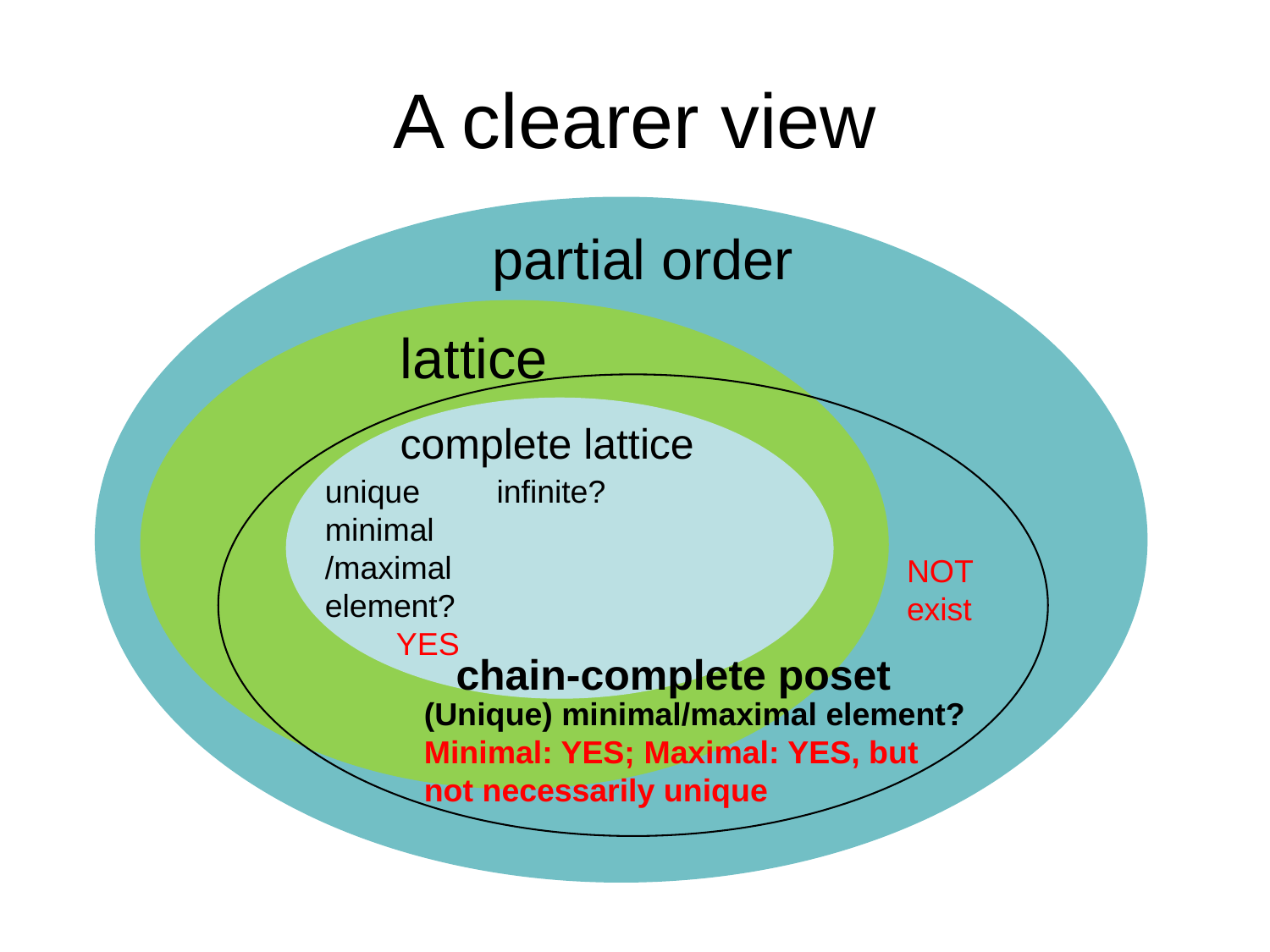

# A clearer view

partial order

lattice

complete lattice
unique
minimal
/maximal
element?
        YES
infinite?
NOT
exist

complete lattice
chain-complete poset
chain-complete poset
(Unique) minimal/maximal element?
Minimal: YES; Maximal: YES, but not necessarily unique